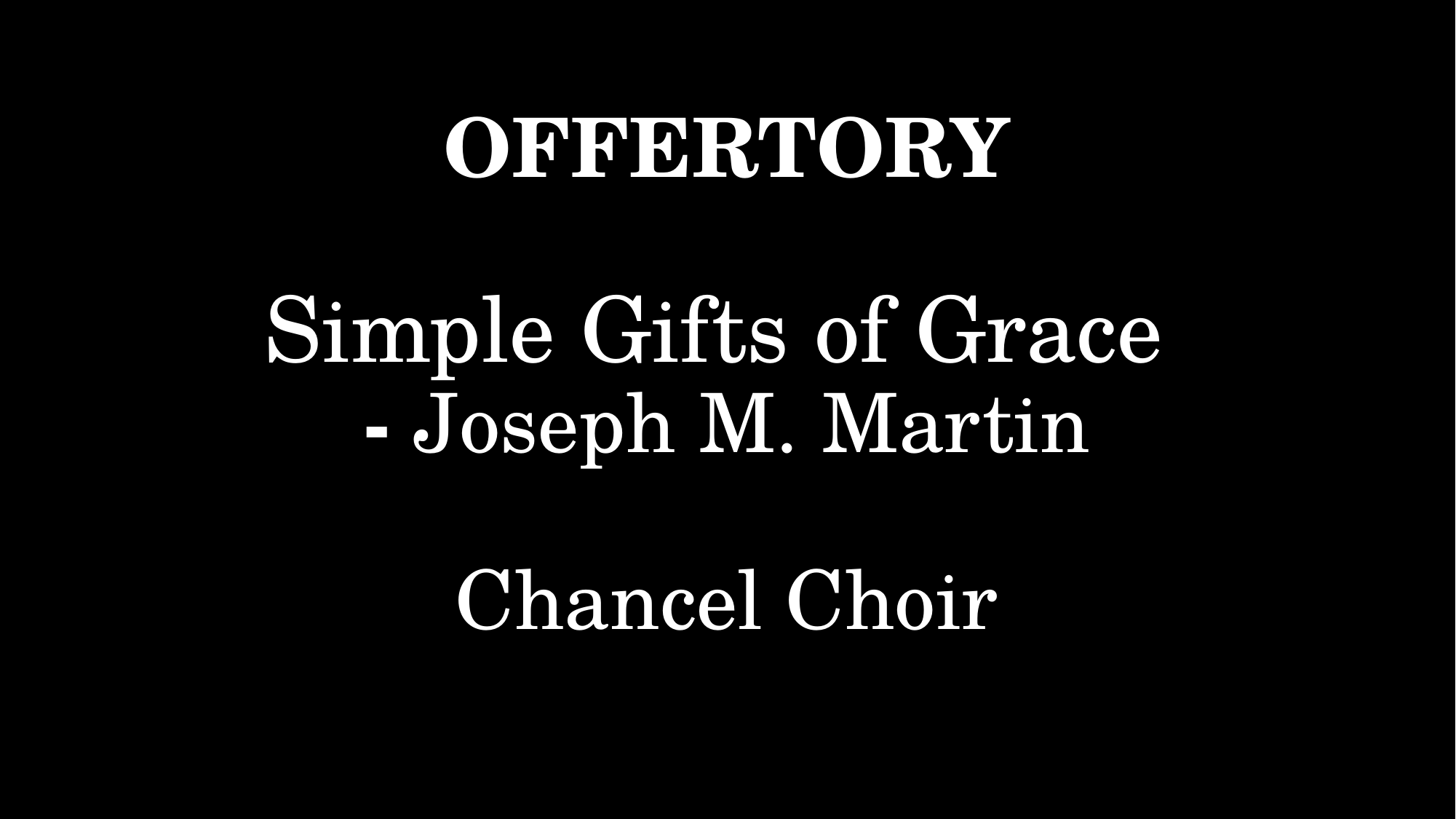

# OFFERTORY Simple Gifts of Grace - Joseph M. Martin Chancel Choir